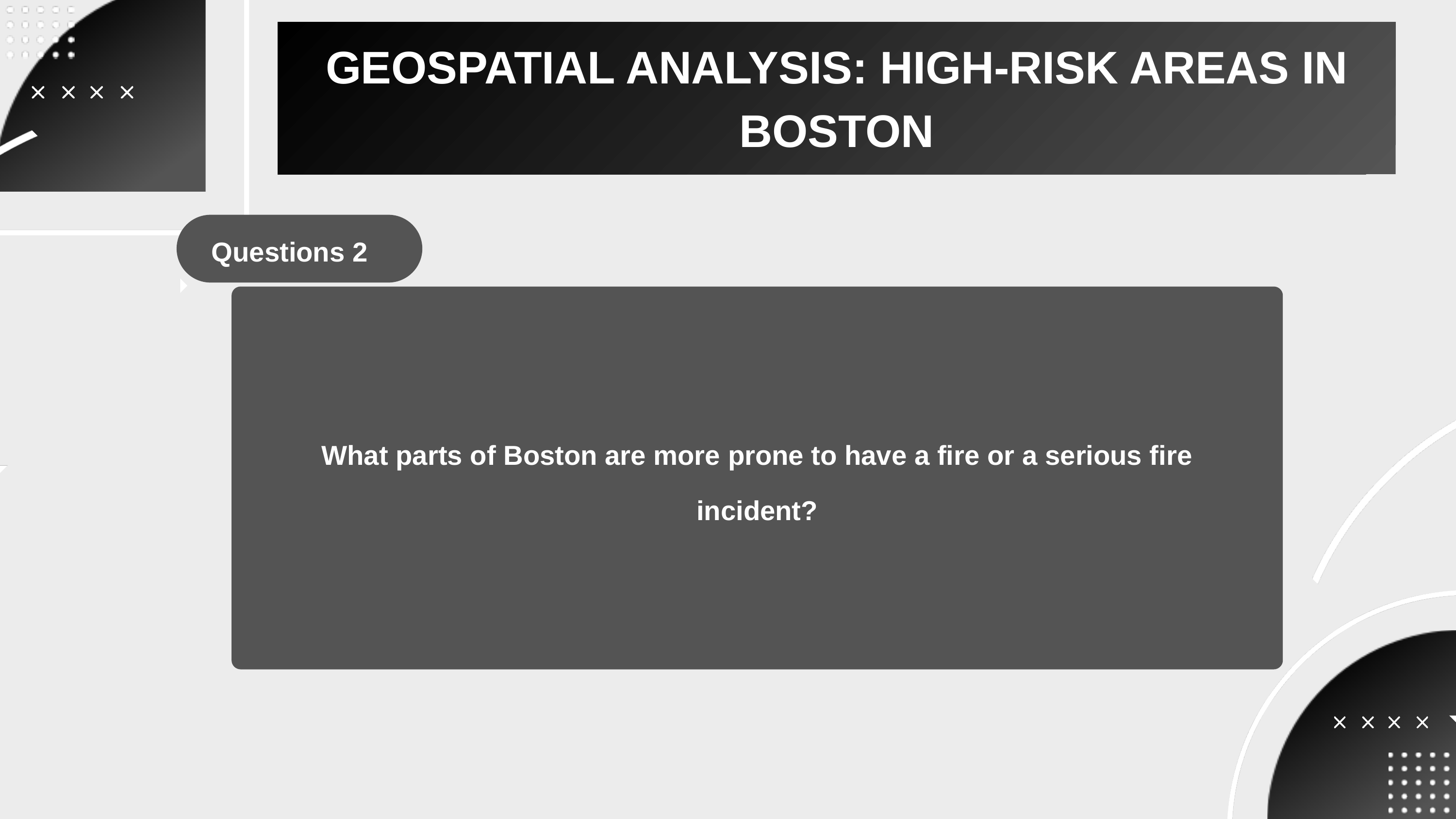

GEOSPATIAL ANALYSIS: HIGH-RISK AREAS IN BOSTON

Questions 2

What parts of Boston are more prone to have a fire or a serious fire incident?